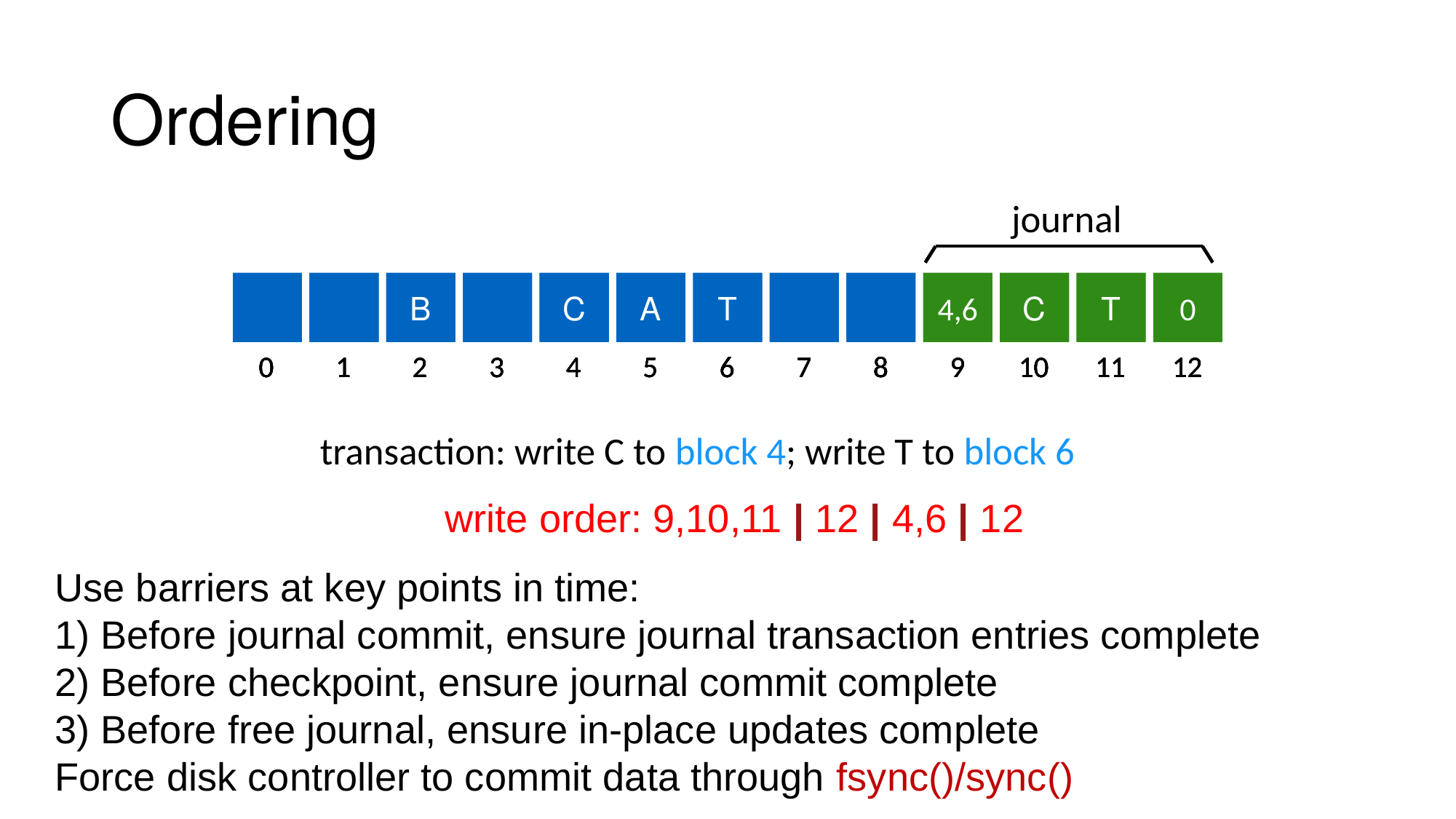

# Ordering
journal
journal
journal
journal

B
B
B

C
C
C
A
A
A
T
T
T

4,6
4,6
4,6
C
C
C
T
T
T
0
0
0
0
0
0
0
0
1
1
1
1
1
2
2
2
2
2
3
3
3
3
3
4
4
4
4
4
5
5
5
5
6
6
6
6
6
7
7
7
7
7
8
8
8
8
8
9
9
9
9
9
10
10
10
10
10
11
11
11
11
11
12
12
12
12
12
transaction: write C to block 4; write T to block 6
write order: 9,10,11 | 12 | 4,6 | 12
Use barriers at key points in time:
1) Before journal commit, ensure journal transaction entries complete
2) Before checkpoint, ensure journal commit complete
3) Before free journal, ensure in-place updates complete
Force disk controller to commit data through fsync()/sync()